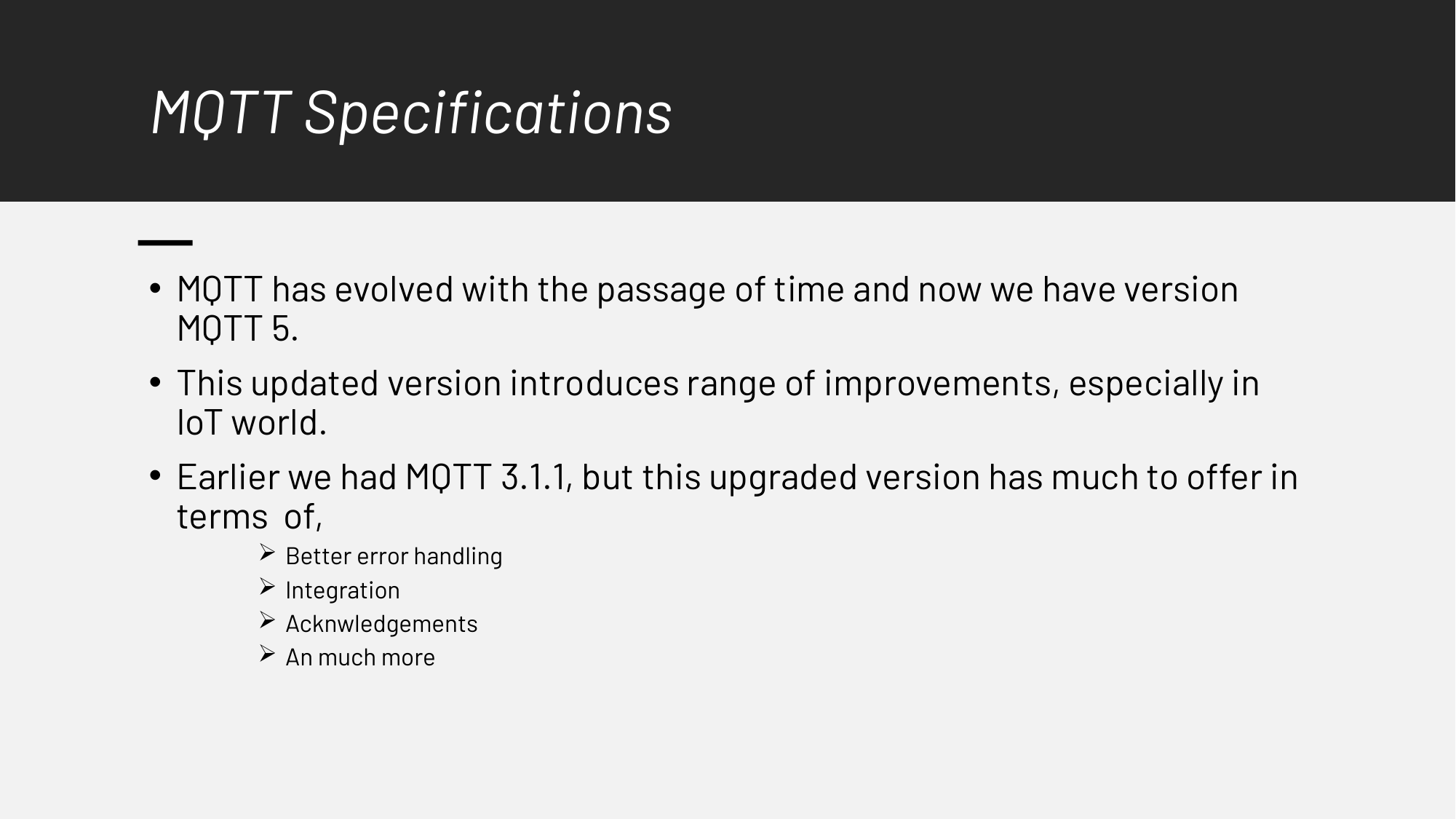

# MQTT Specifications

MQTT has evolved with the passage of time and now we have version MQTT 5.
This updated version introduces range of improvements, especially in IoT world.
Earlier we had MQTT 3.1.1, but this upgraded version has much to offer in terms  of,
Better error handling
Integration
Acknwledgements
An much more